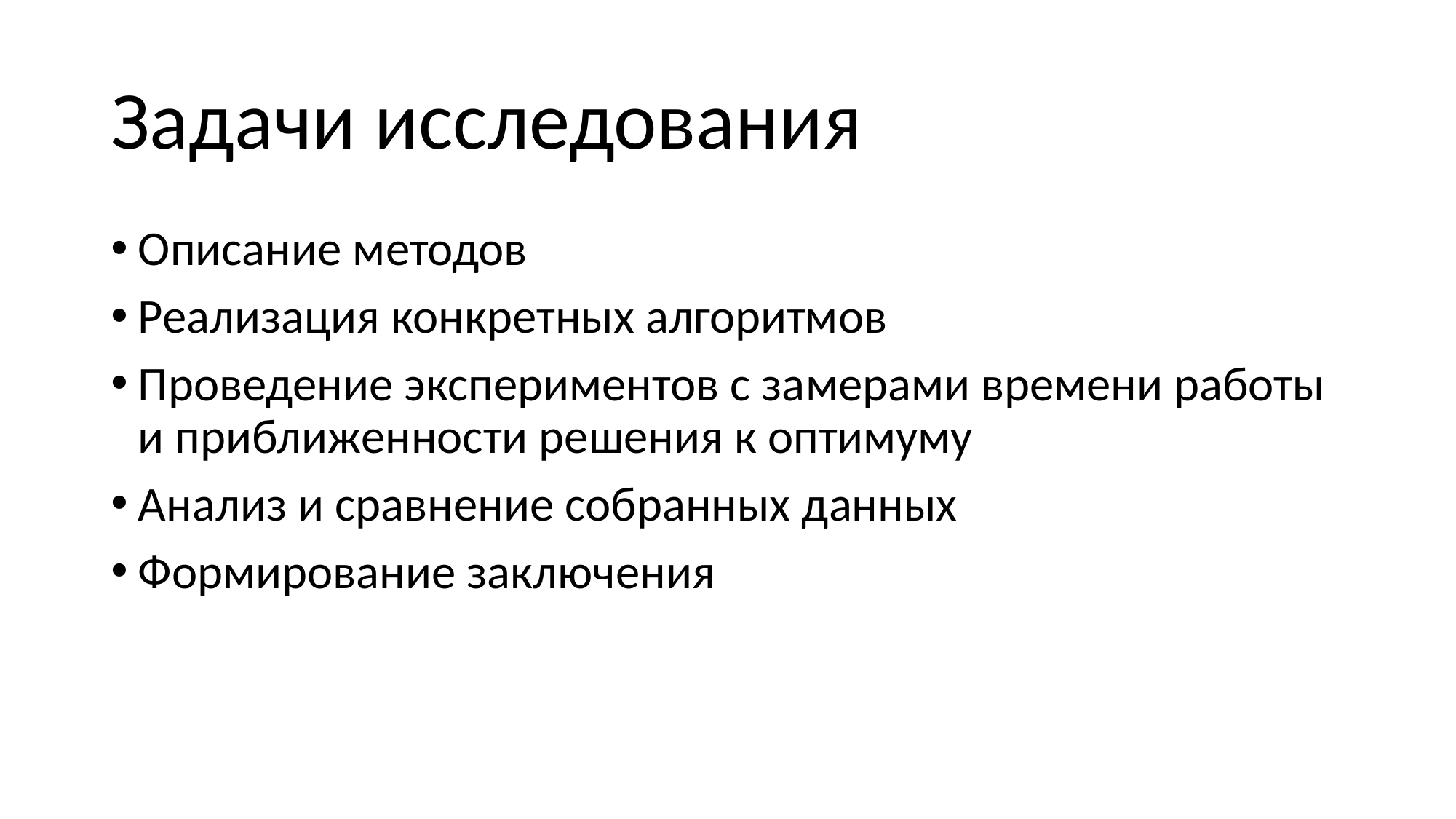

# Задачи исследования
Описание методов
Реализация конкретных алгоритмов
Проведение экспериментов с замерами времени работы и приближенности решения к оптимуму
Анализ и сравнение собранных данных
Формирование заключения